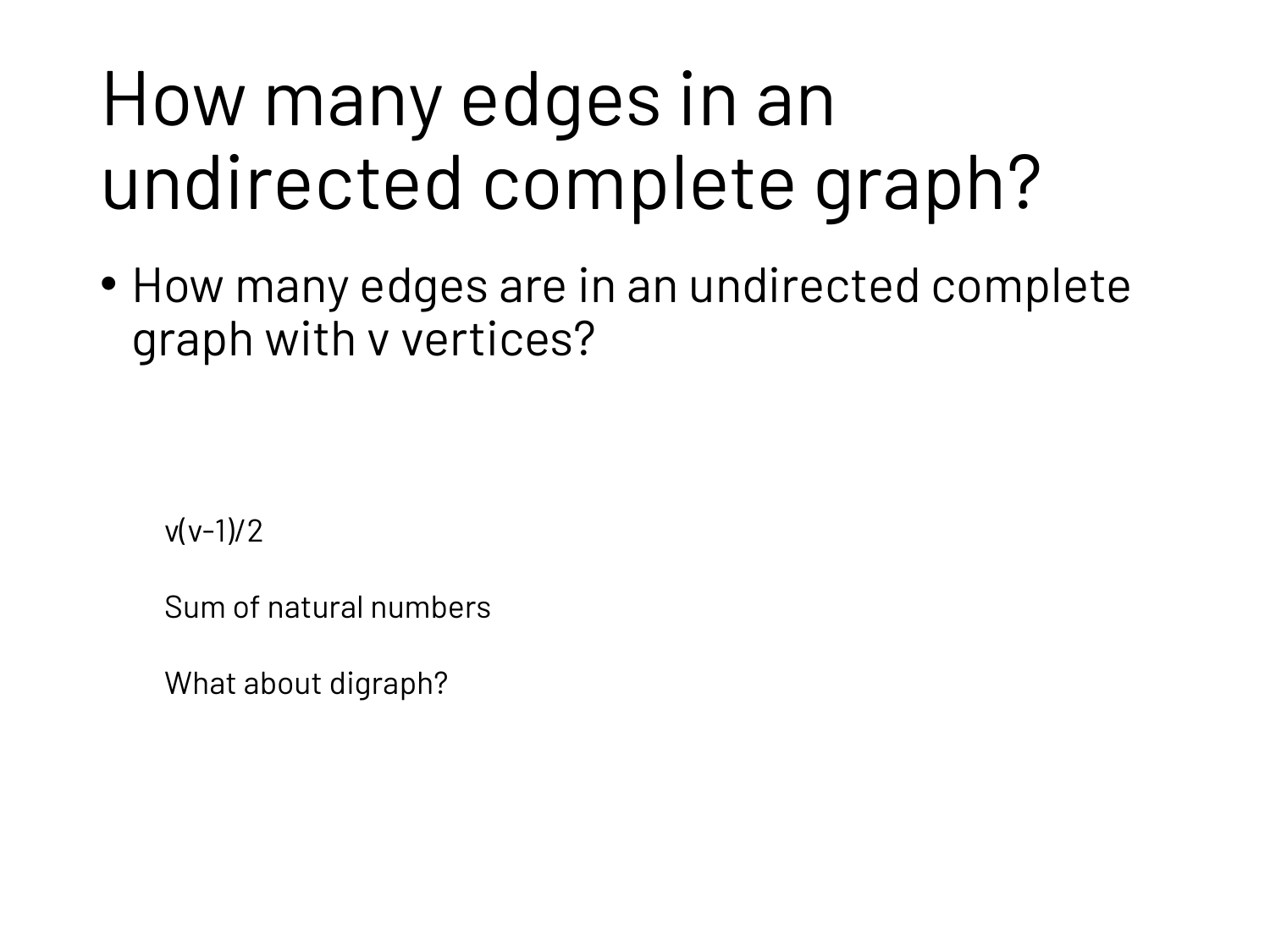

# How many edges in an undirected complete graph?
How many edges are in an undirected complete graph with v vertices?
v(v-1)/2

Sum of natural numbers

What about digraph?